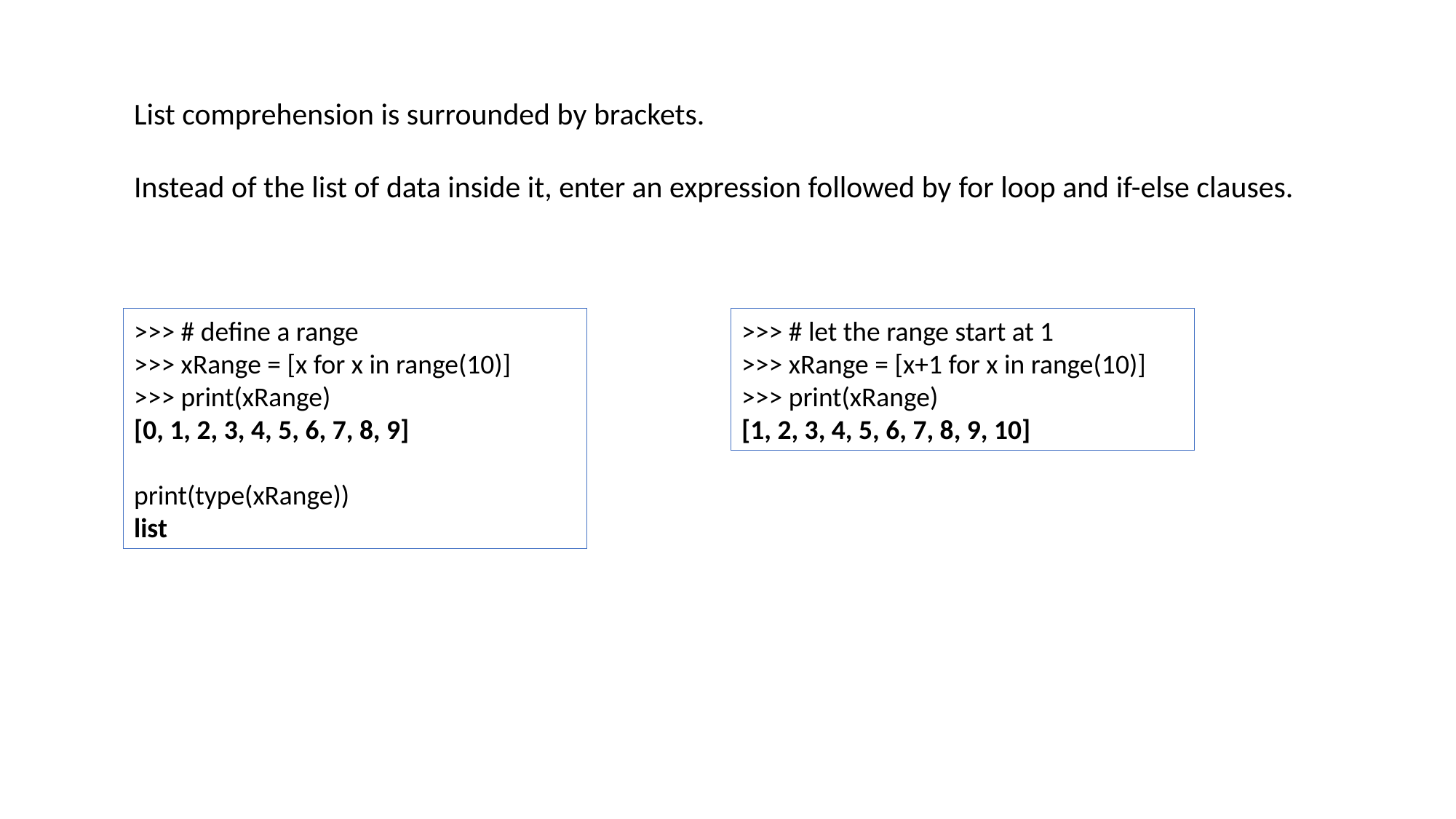

List comprehension is surrounded by brackets.

Instead of the list of data inside it, enter an expression followed by for loop and if-else clauses.
>>> # define a range
>>> xRange = [x for x in range(10)]
>>> print(xRange)
[0, 1, 2, 3, 4, 5, 6, 7, 8, 9]

print(type(xRange))
list
>>> # let the range start at 1
>>> xRange = [x+1 for x in range(10)]
>>> print(xRange)
[1, 2, 3, 4, 5, 6, 7, 8, 9, 10]